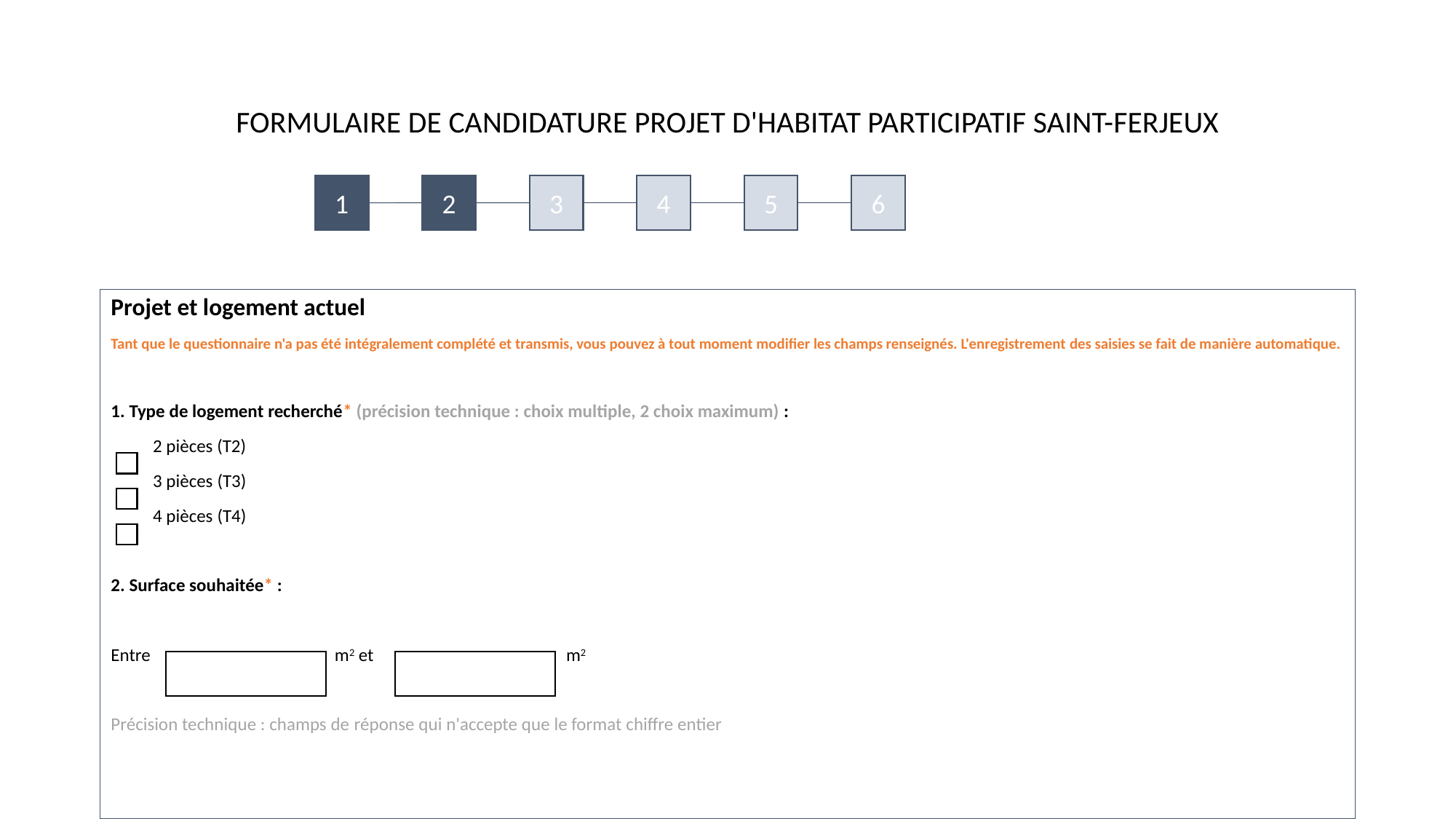

# FORMULAIRE DE CANDIDATURE PROJET D'HABITAT PARTICIPATIF SAINT-FERJEUX
3
6
1
2
4
5
Projet et logement actuel
Tant que le questionnaire n'a pas été intégralement complété et transmis, vous pouvez à tout moment modifier les champs renseignés. L'enregistrement des saisies se fait de manière automatique.

1. Type de logement recherché* (précision technique : choix multiple, 2 choix maximum) :
          2 pièces (T2)
          3 pièces (T3)
          4 pièces (T4)

2. Surface souhaitée* :

Entre                                            m2 et                                              m2

Précision technique : champs de réponse qui n'accepte que le format chiffre entier